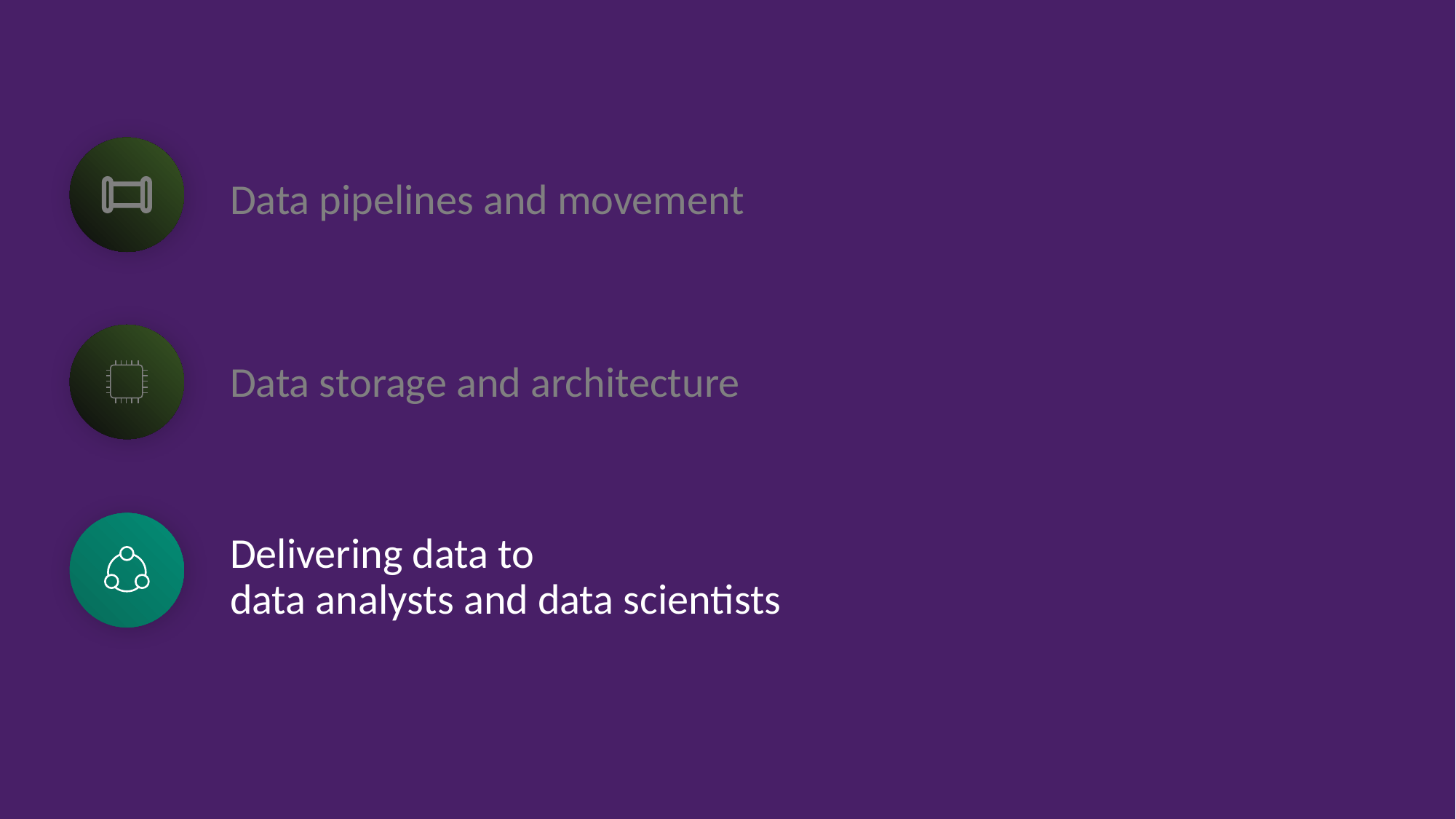

Data pipelines and movement

Data storage and architecture

Delivering data to
data analysts and data scientists